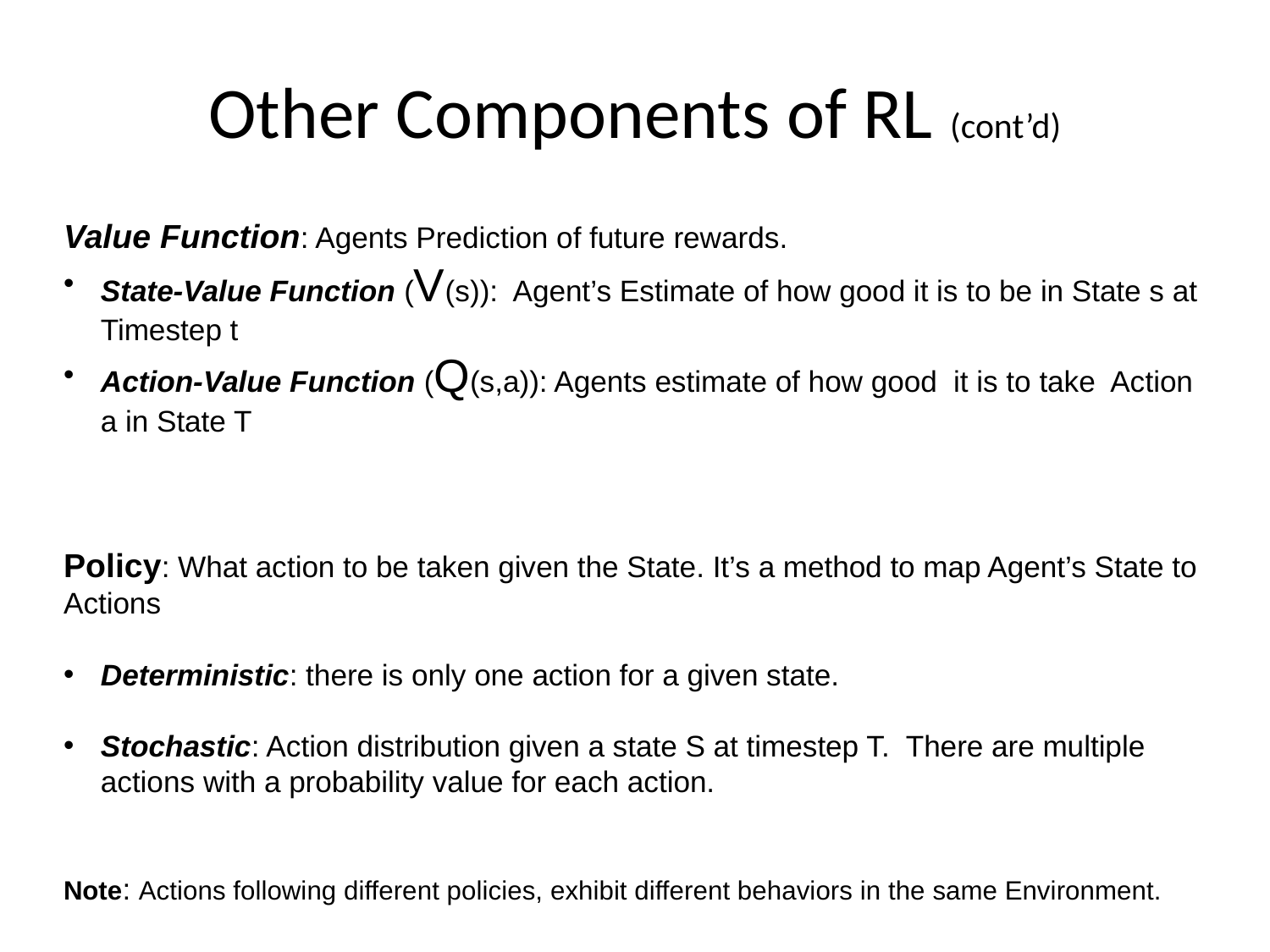

# Other Components of RL (cont’d)
Value Function: Agents Prediction of future rewards.
State-Value Function (V(s)):  Agent’s Estimate of how good it is to be in State s at Timestep t
Action-Value Function (Q(s,a)): Agents estimate of how good  it is to take  Action a in State T

Policy: What action to be taken given the State. It’s a method to map Agent’s State to Actions

Deterministic: there is only one action for a given state.

Stochastic: Action distribution given a state S at timestep T.  There are multiple actions with a probability value for each action.

Note: Actions following different policies, exhibit different behaviors in the same Environment.